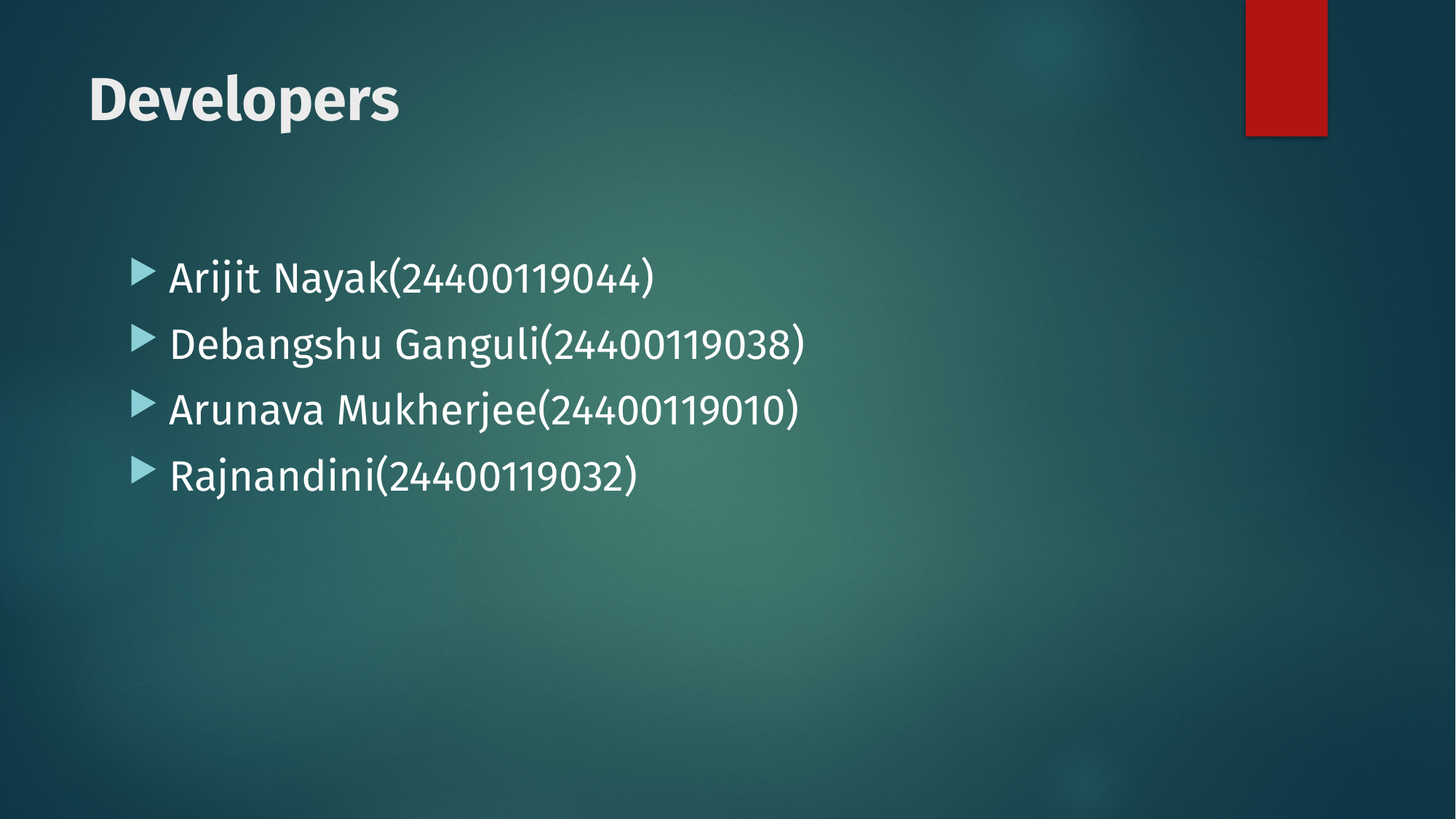

# Developers
Arijit Nayak(24400119044)
Debangshu Ganguli(24400119038)
Arunava Mukherjee(24400119010)
Rajnandini(24400119032)